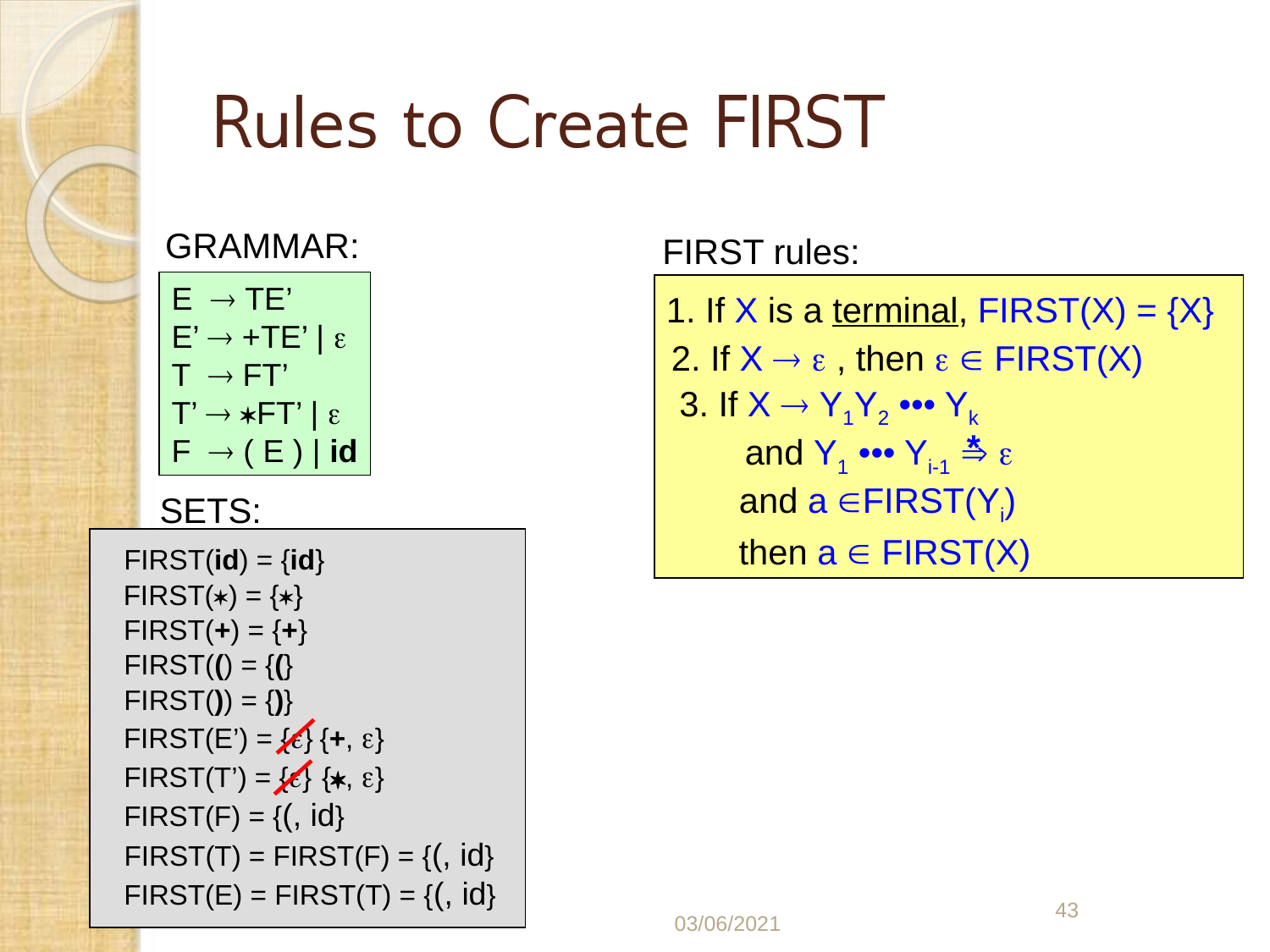

# Rules to Create FIRST
GRAMMAR:
FIRST rules:
E  → TE’
E’ → +TE’ | ε
T  → FT’
T’ → ∗FT’ | ε
F  → ( E ) | id

1. If X is a terminal, FIRST(X) = {X}
2. If X → ε , then ε ∈ FIRST(X)
3. If X → Y1Y2 ••• Yk
*
and Y1 ••• Yi-1 ⇒ ε
and a ∈FIRST(Yi)
SETS:
then a ∈ FIRST(X)

FIRST(id) = {id}
FIRST(∗) = {∗}
FIRST(+) = {+}
FIRST(() = {(}
FIRST()) = {)}
FIRST(E’) = {ε}
{+, ε}

FIRST(T’) = {ε}
{∗, ε}

FIRST(F) = {(, id}
FIRST(T) = FIRST(F) = {(, id}
43
FIRST(E) = FIRST(T) = {(, id}
03/06/2021